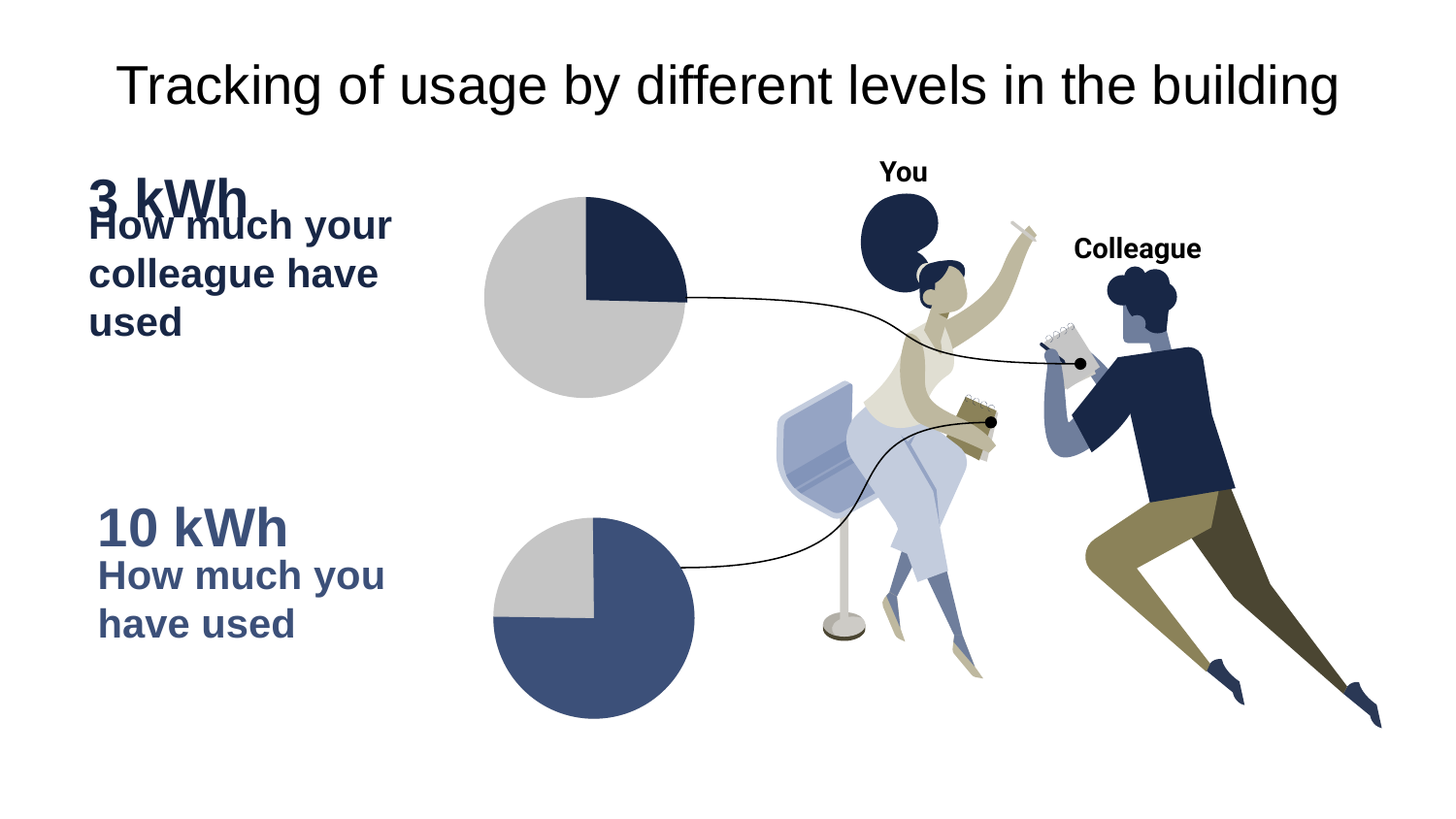

# Tracking of usage by different levels in the building
You
3 kWh

How much your colleague have used

Colleague
10 kWh

How much you have used